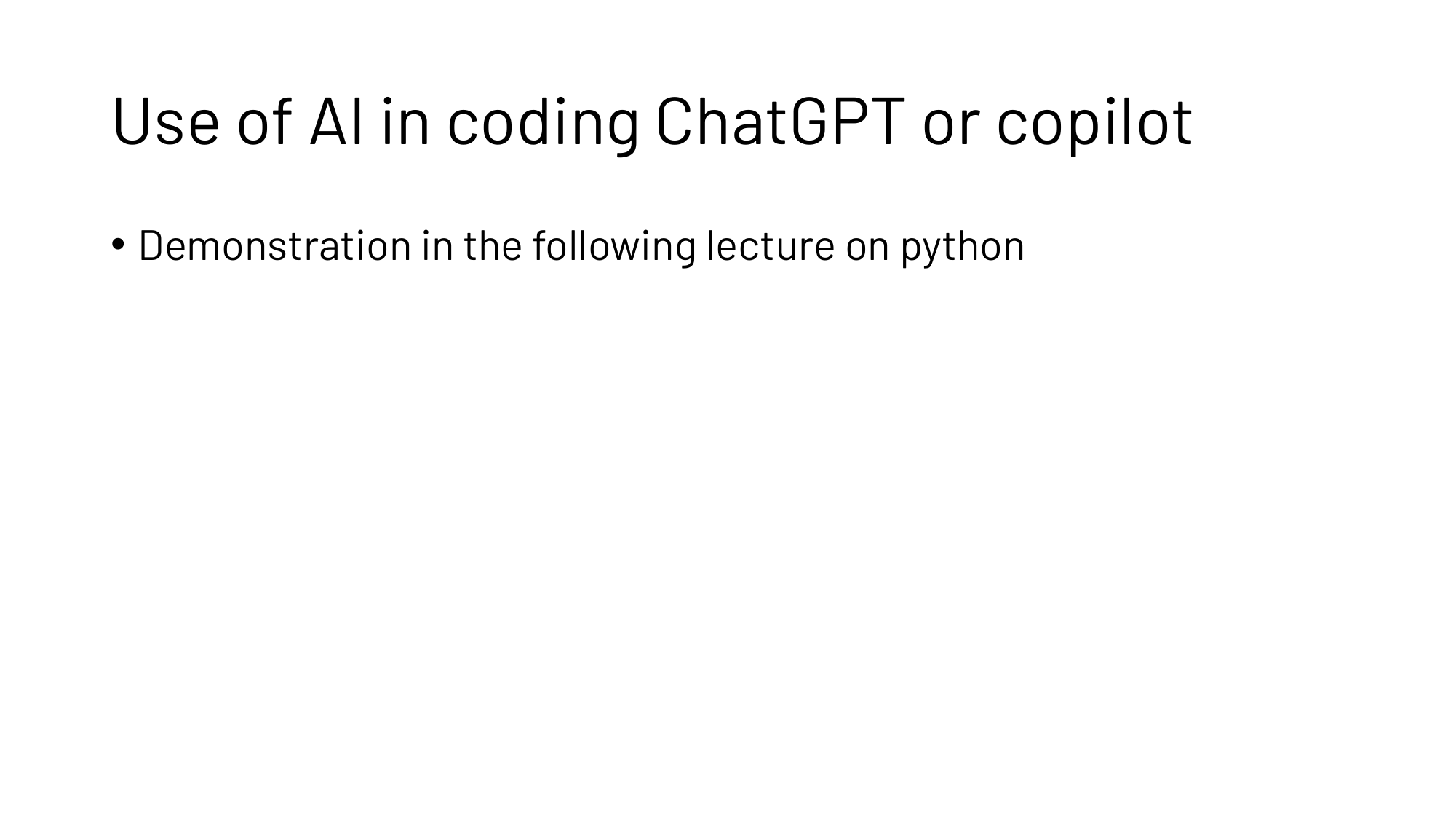

# Use of AI in coding ChatGPT or copilot
Demonstration in the following lecture on python